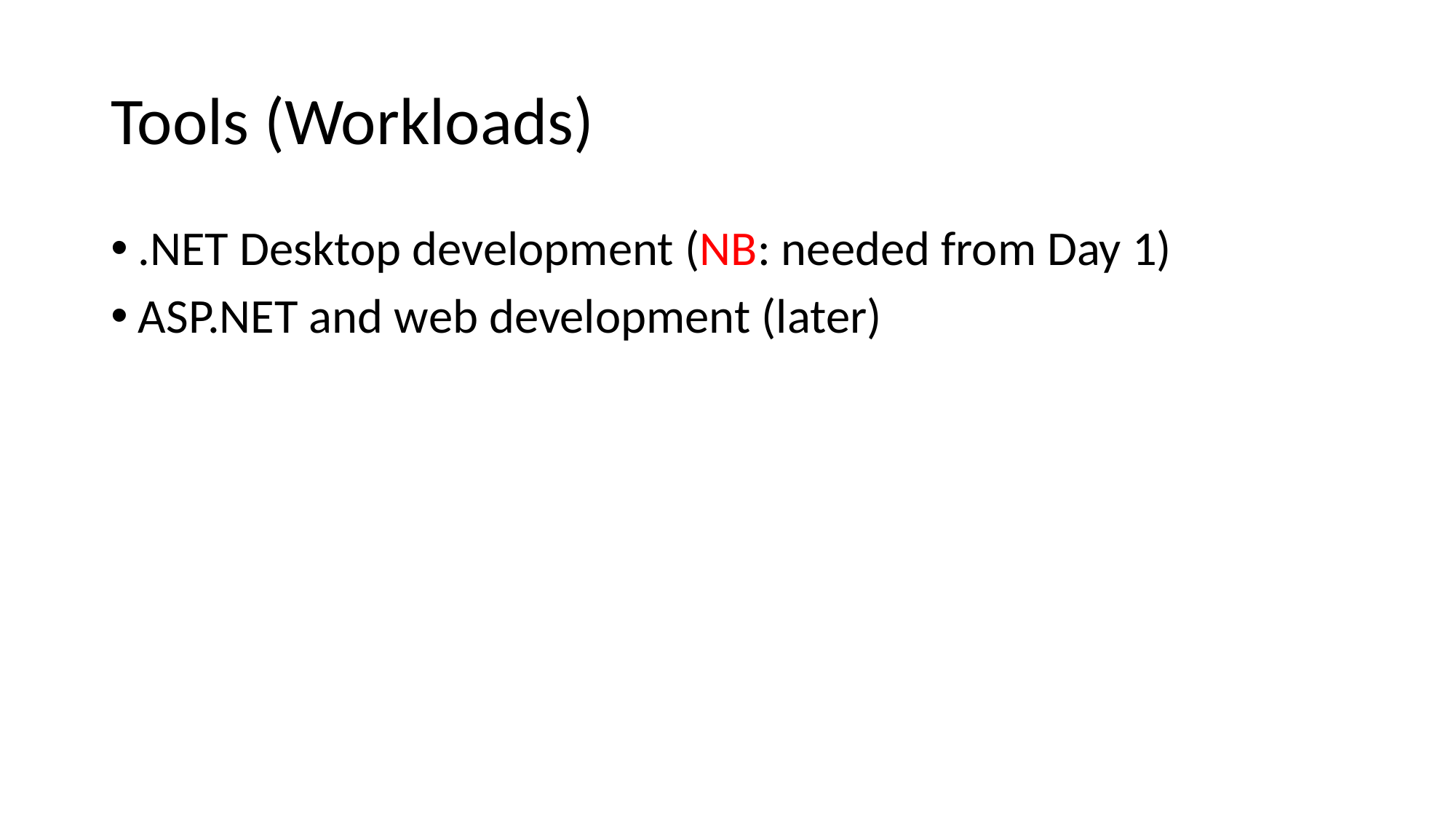

# Tools (Workloads)
.NET Desktop development (NB: needed from Day 1)
ASP.NET and web development (later)